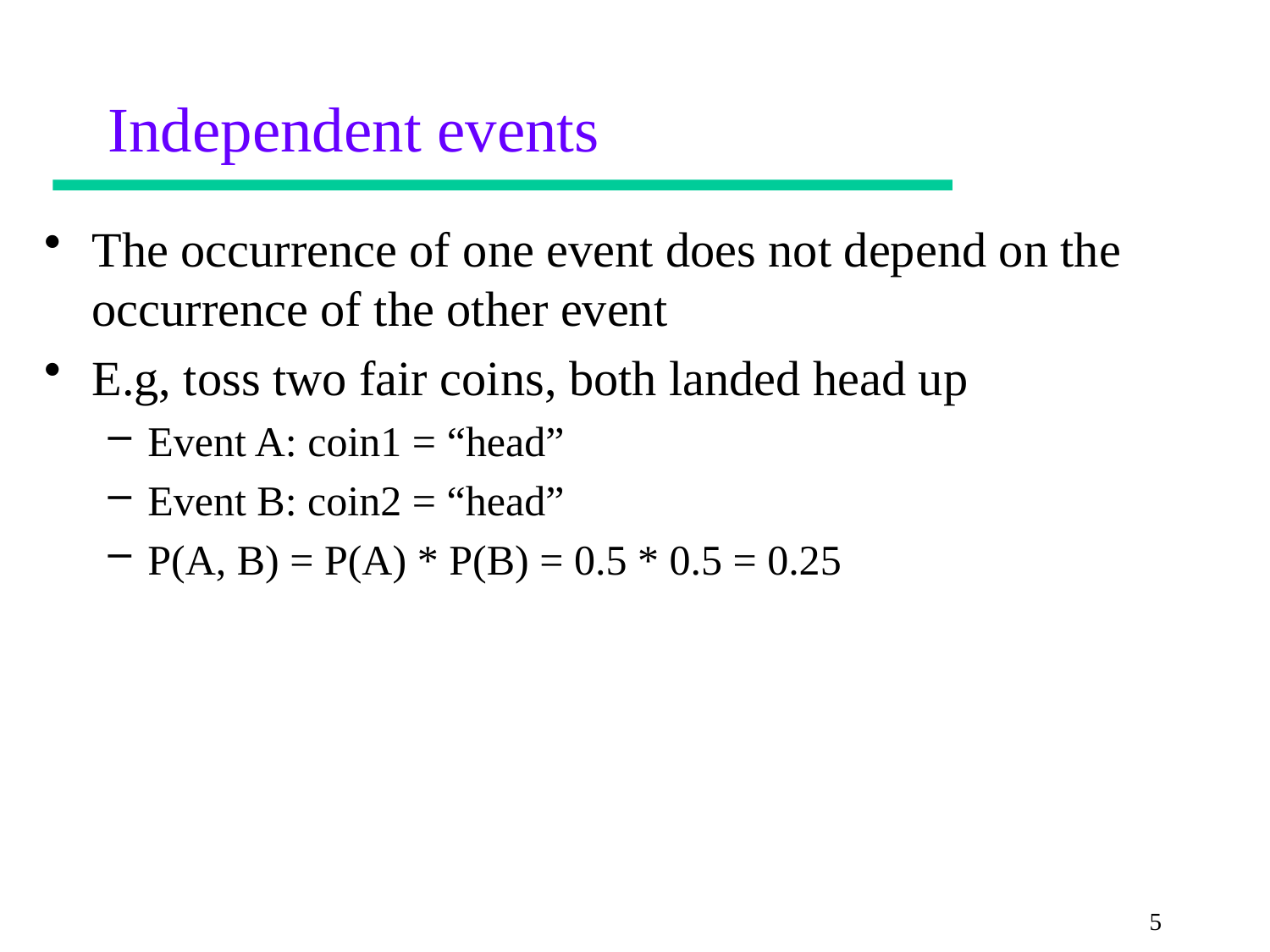

# Independent events
The occurrence of one event does not depend on the occurrence of the other event
E.g, toss two fair coins, both landed head up
Event A: coin1 = “head”
Event B: coin2 = “head”
P(A, B) = P(A) * P(B) = 0.5 * 0.5 = 0.25
5